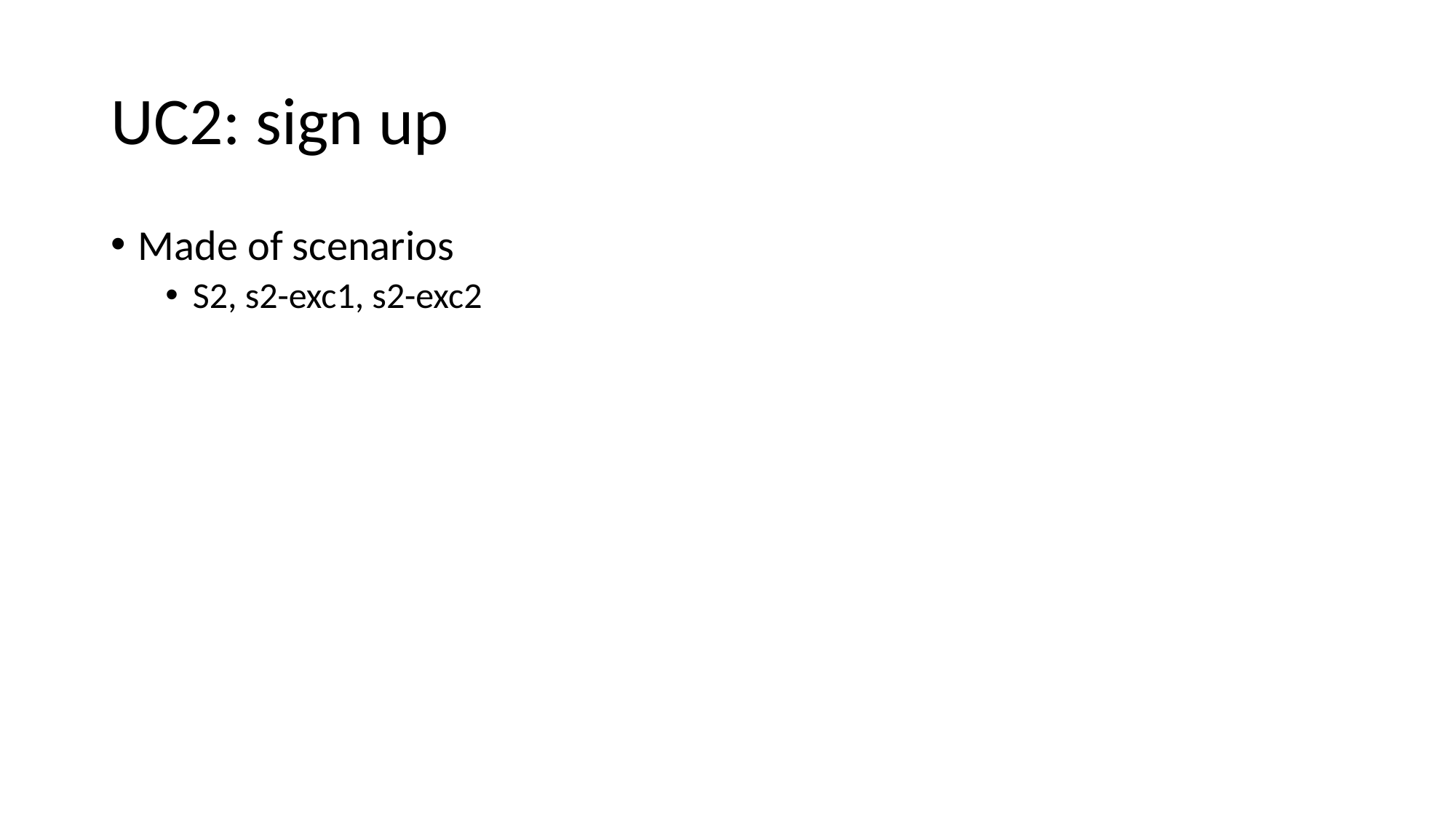

# UC2: sign up
Made of scenarios
S2, s2-exc1, s2-exc2